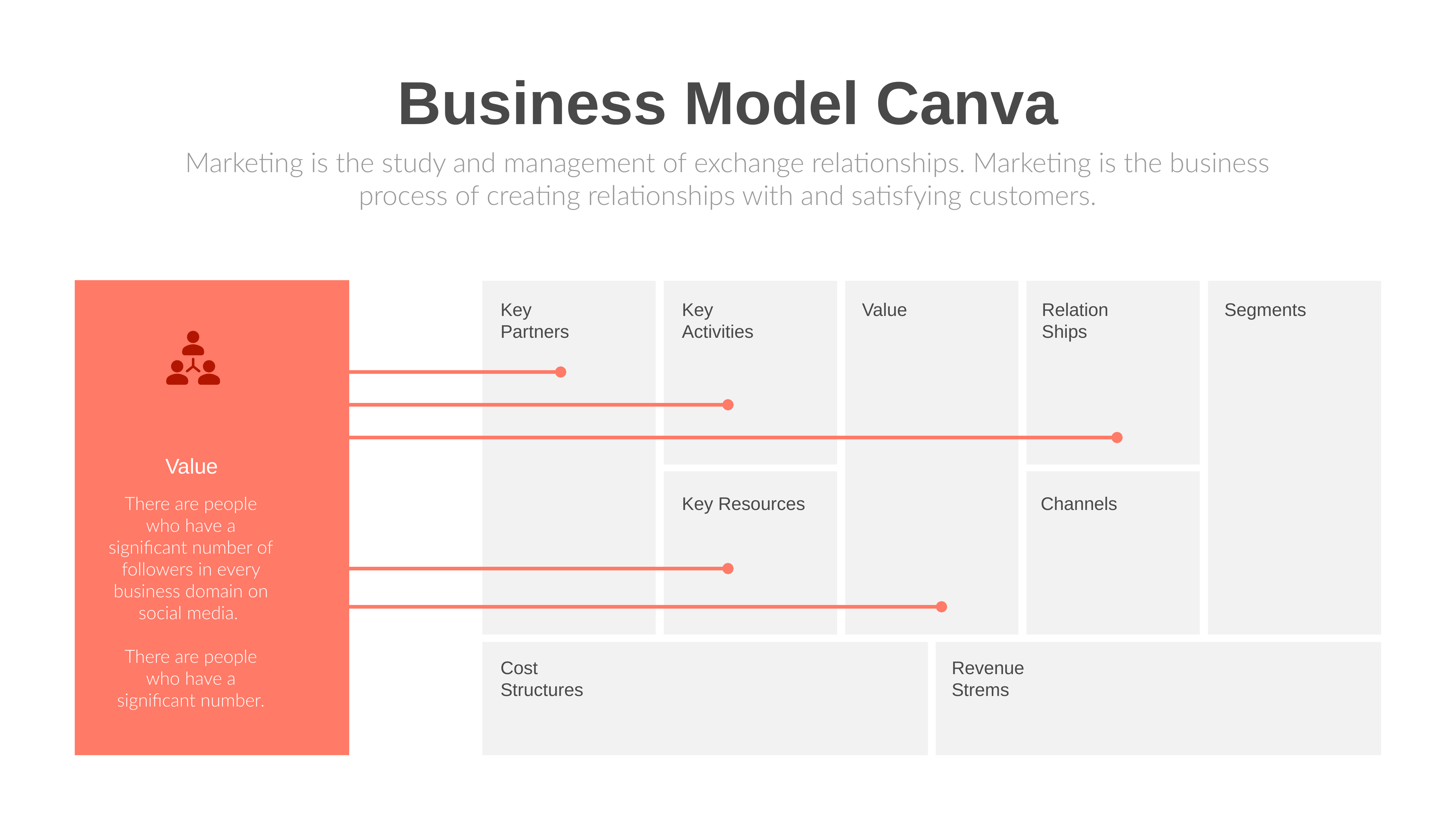

Business Model Canva
Marketing is the study and management of exchange relationships. Marketing is the business process of creating relationships with and satisfying customers.

Key Partners
Key Activities
Relation Ships
Segments
Value

Key Resources
Channels

Cost Structures
Revenue Strems

Value
There are people who have a significant number of followers in every business domain on social media.

There are people who have a significant number.